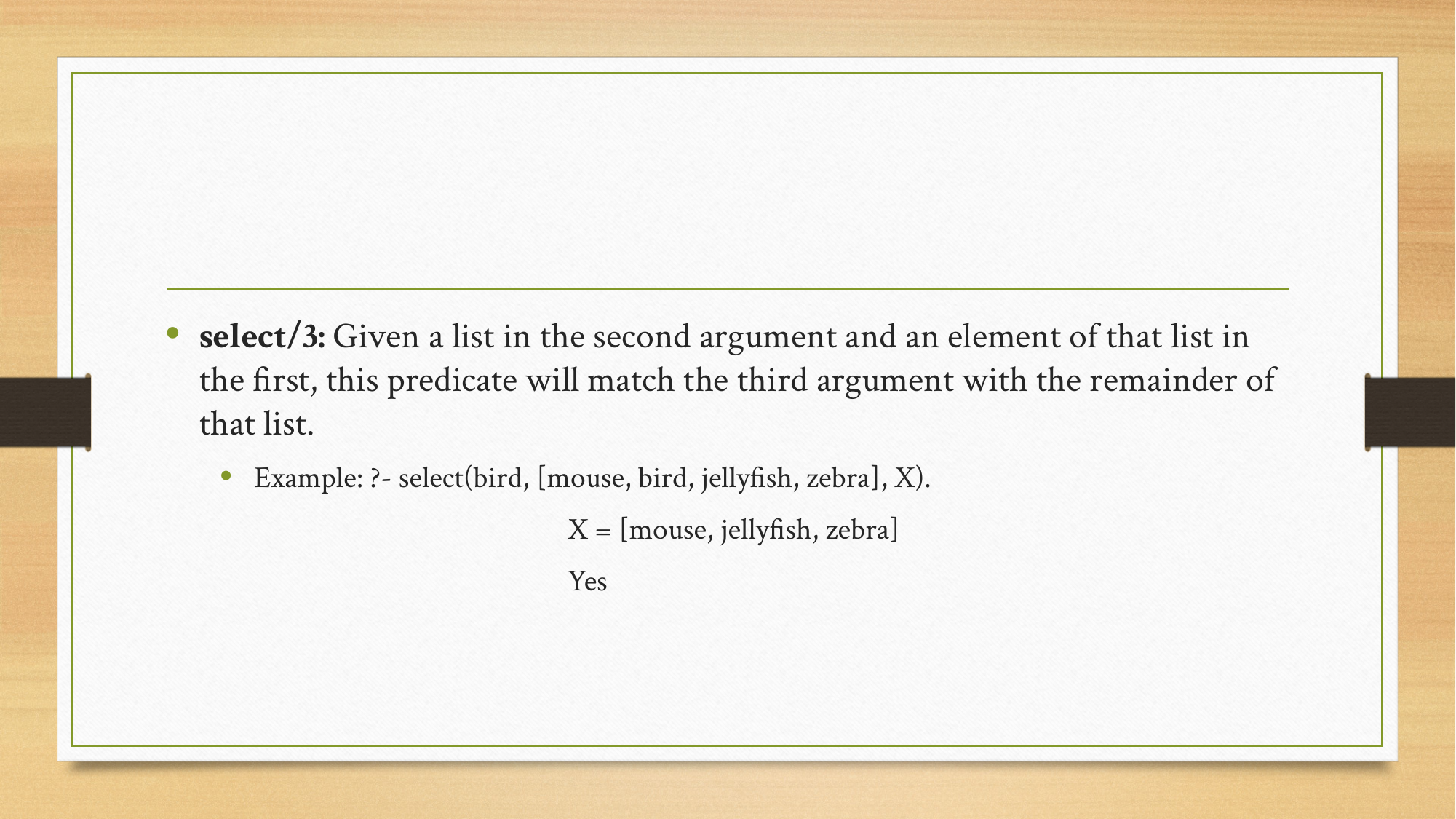

#
select/3: Given a list in the second argument and an element of that list in the first, this predicate will match the third argument with the remainder of that list.
Example: ?- select(bird, [mouse, bird, jellyfish, zebra], X).
			   X = [mouse, jellyfish, zebra]
			   Yes